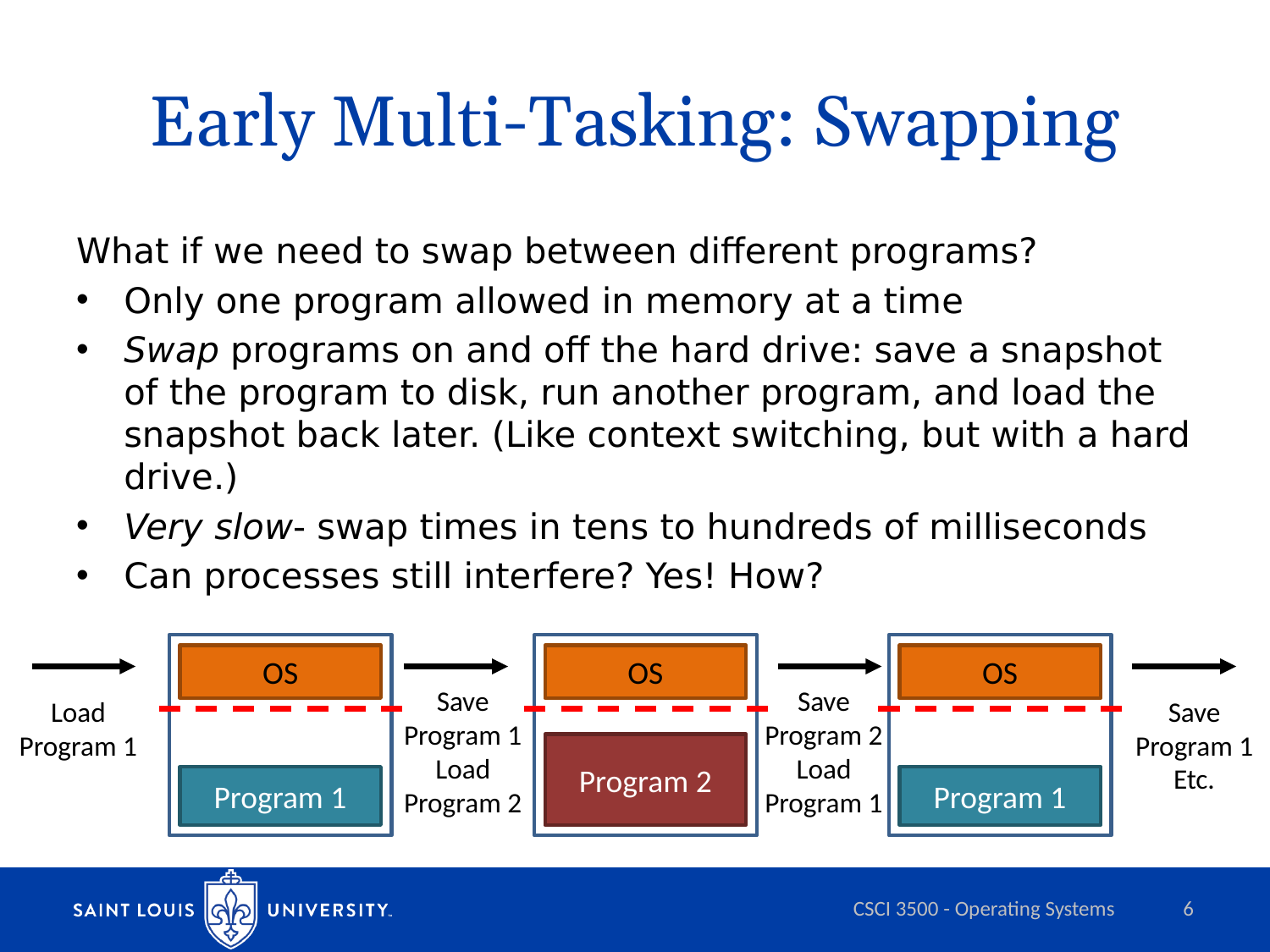

# Early Multi-Tasking: Swapping
What if we need to swap between different programs?
Only one program allowed in memory at a time
Swap programs on and off the hard drive: save a snapshot of the program to disk, run another program, and load the snapshot back later. (Like context switching, but with a hard drive.)
Very slow- swap times in tens to hundreds of milliseconds
Can processes still interfere? Yes! How?

OS
Program 1

OS
Program 2

OS
Program 1
Save
Program 1
Load
Program 2
Save
Program 2
Load
Program 1
Save
Program 1
Etc.
Load
Program 1
CSCI 3500 - Operating Systems
6